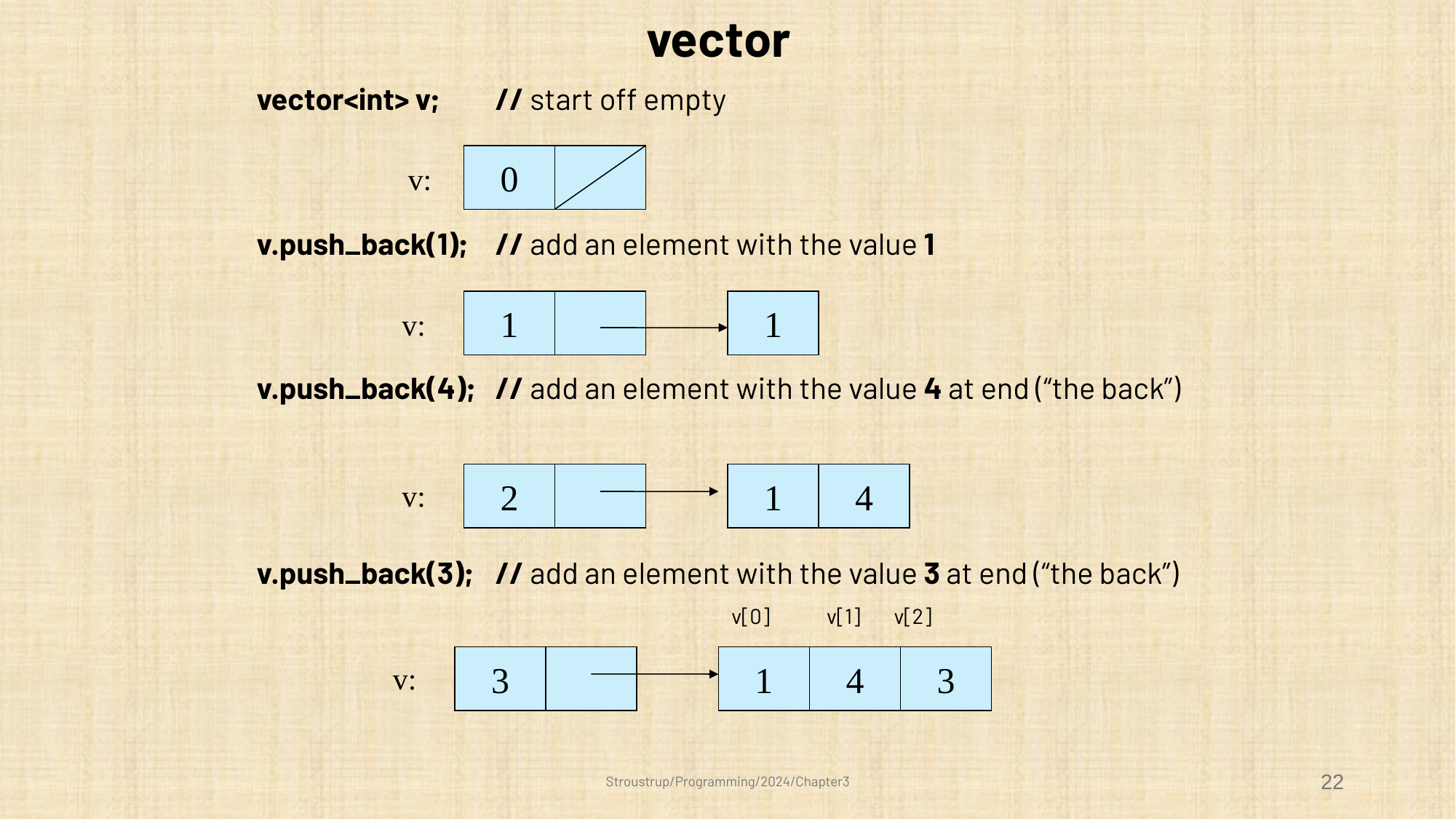

# vector
vector<int> v;	// start off empty

v.push_back(1);	// add an element with the value 1

v.push_back(4);	// add an element with the value 4 at end (“the back”)

v.push_back(3);	// add an element with the value 3 at end (“the back”)
					   v[0]	 v[1]        v[2]
0

  v:
1

1
v:

2

1
4
v:

3

1
4
3
v:

Stroustrup/Programming/2024/Chapter3
22